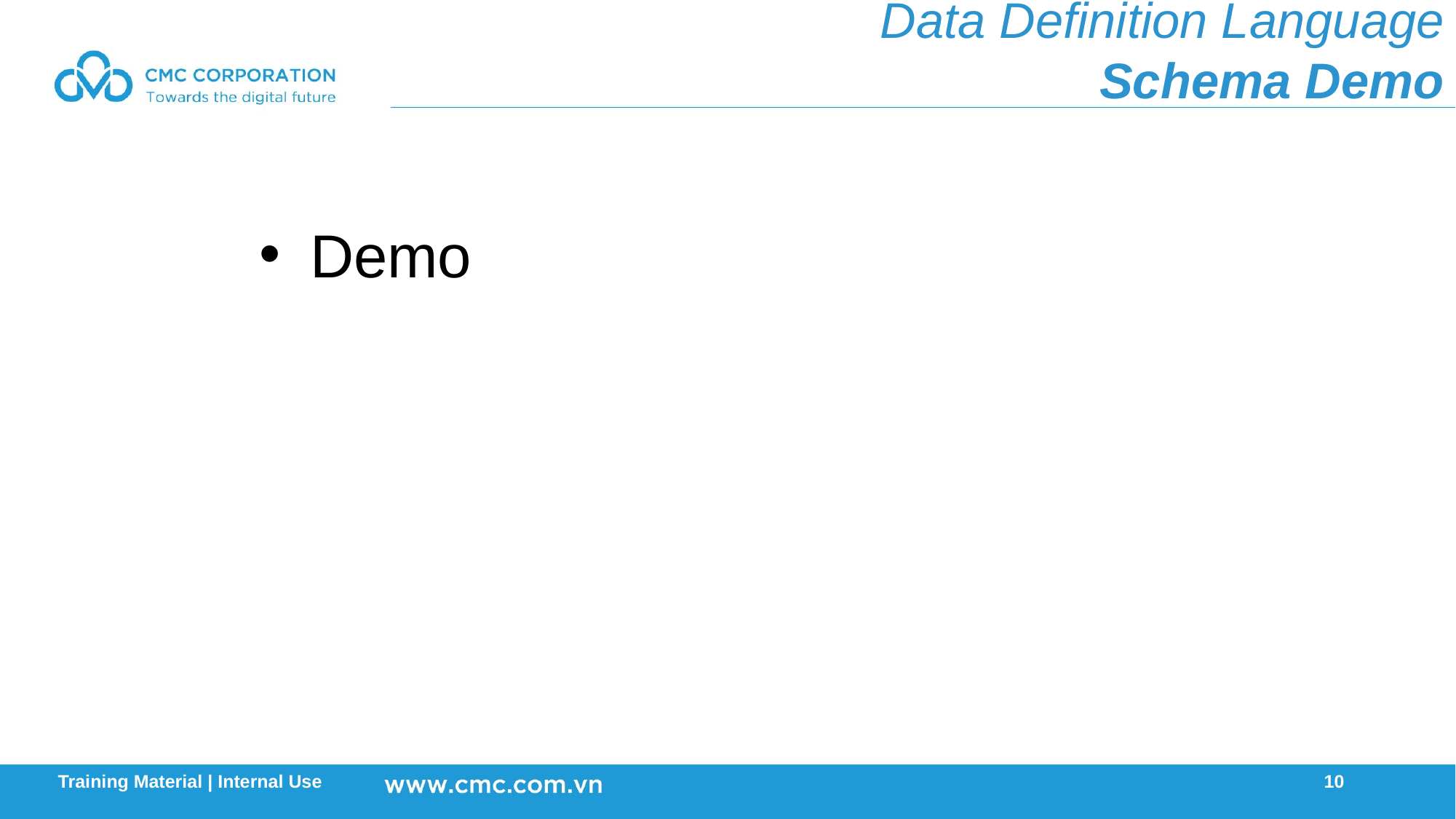

Data Definition Language
Schema Demo
 Demo
10
Training Material | Internal Use